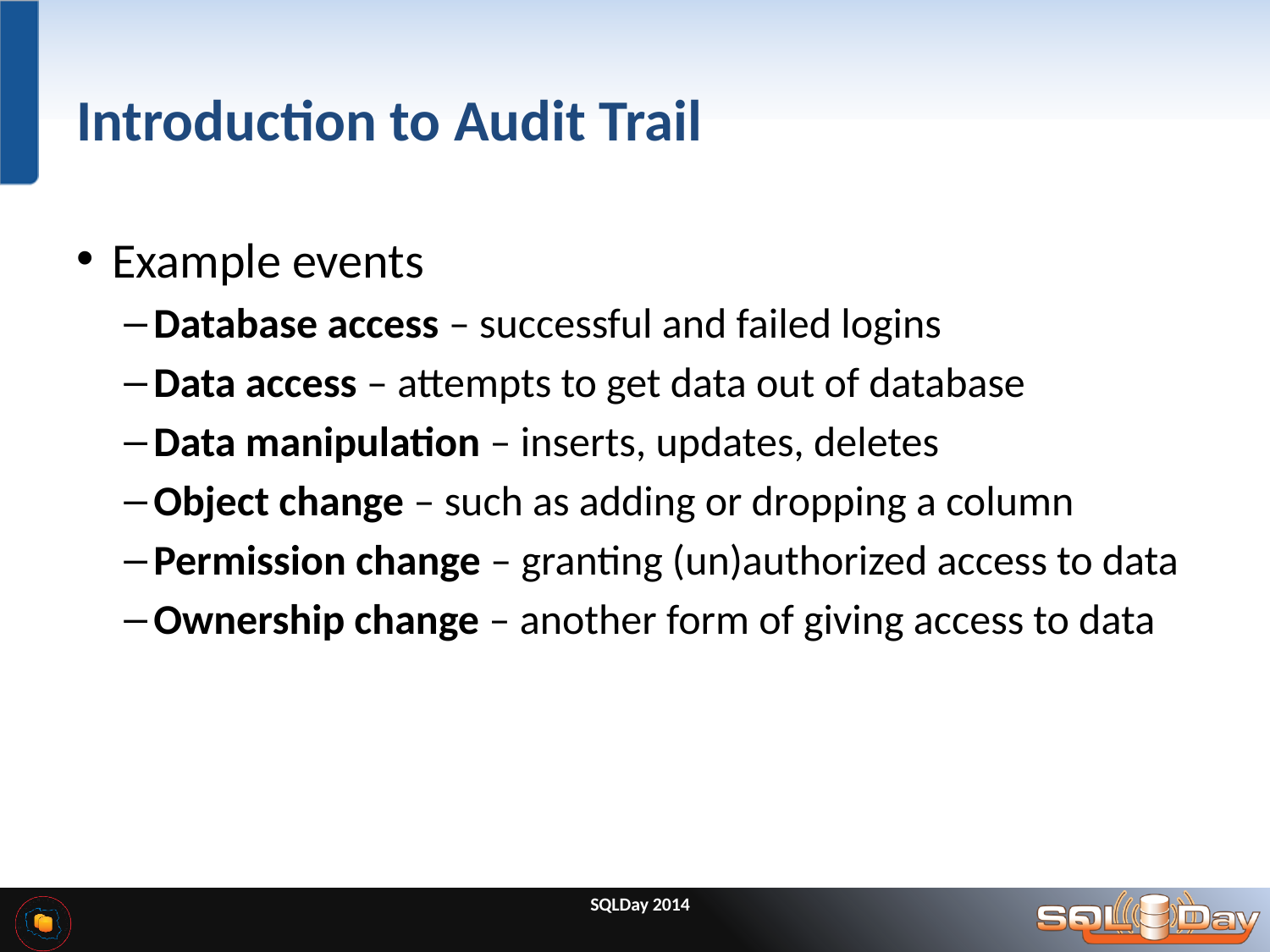

# Introduction to Audit Trail
Example events
Database access – successful and failed logins
Data access – attempts to get data out of database
Data manipulation – inserts, updates, deletes
Object change – such as adding or dropping a column
Permission change – granting (un)authorized access to data
Ownership change – another form of giving access to data

SQLDay 2014